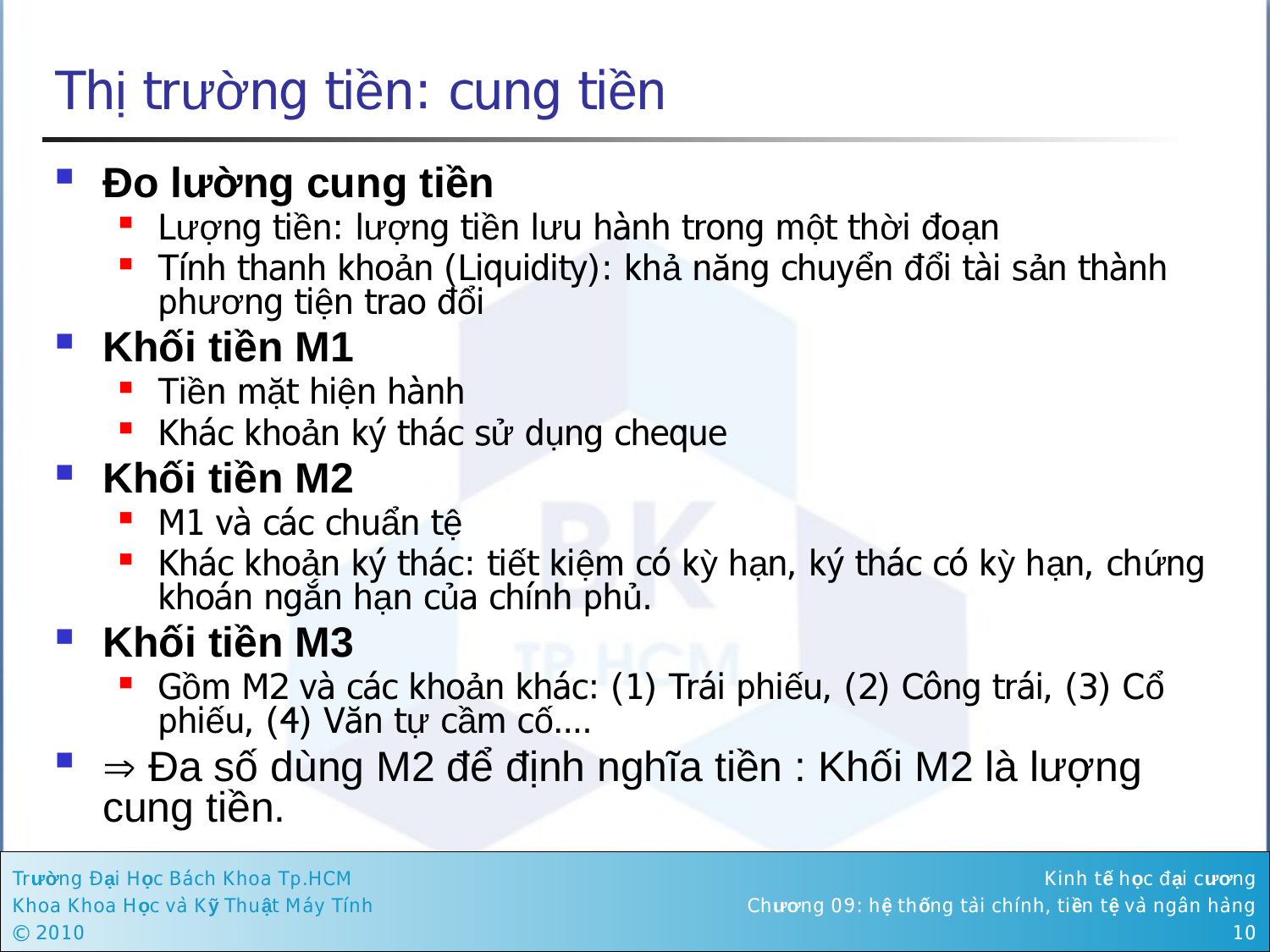

# Thị trường tiền: cung tiền
Đo lường cung tiền
Lượng tiền: lượng tiền lưu hành trong một thời đoạn
Tính thanh khoản (Liquidity): khả năng chuyển đổi tài sản thành phương tiện trao đổi
Khối tiền M1
Tiền mặt hiện hành
Khác khoản ký thác sử dụng cheque
Khối tiền M2
M1 và các chuẩn tệ
Khác khoản ký thác: tiết kiệm có kỳ hạn, ký thác có kỳ hạn, chứng khoán ngắn hạn của chính phủ.
Khối tiền M3
Gồm M2 và các khoản khác: (1) Trái phiếu, (2) Công trái, (3) Cổ phiếu, (4) Văn tự cầm cố….
⇒ Đa số dùng M2 để định nghĩa tiền : Khối M2 là lượng cung tiền.